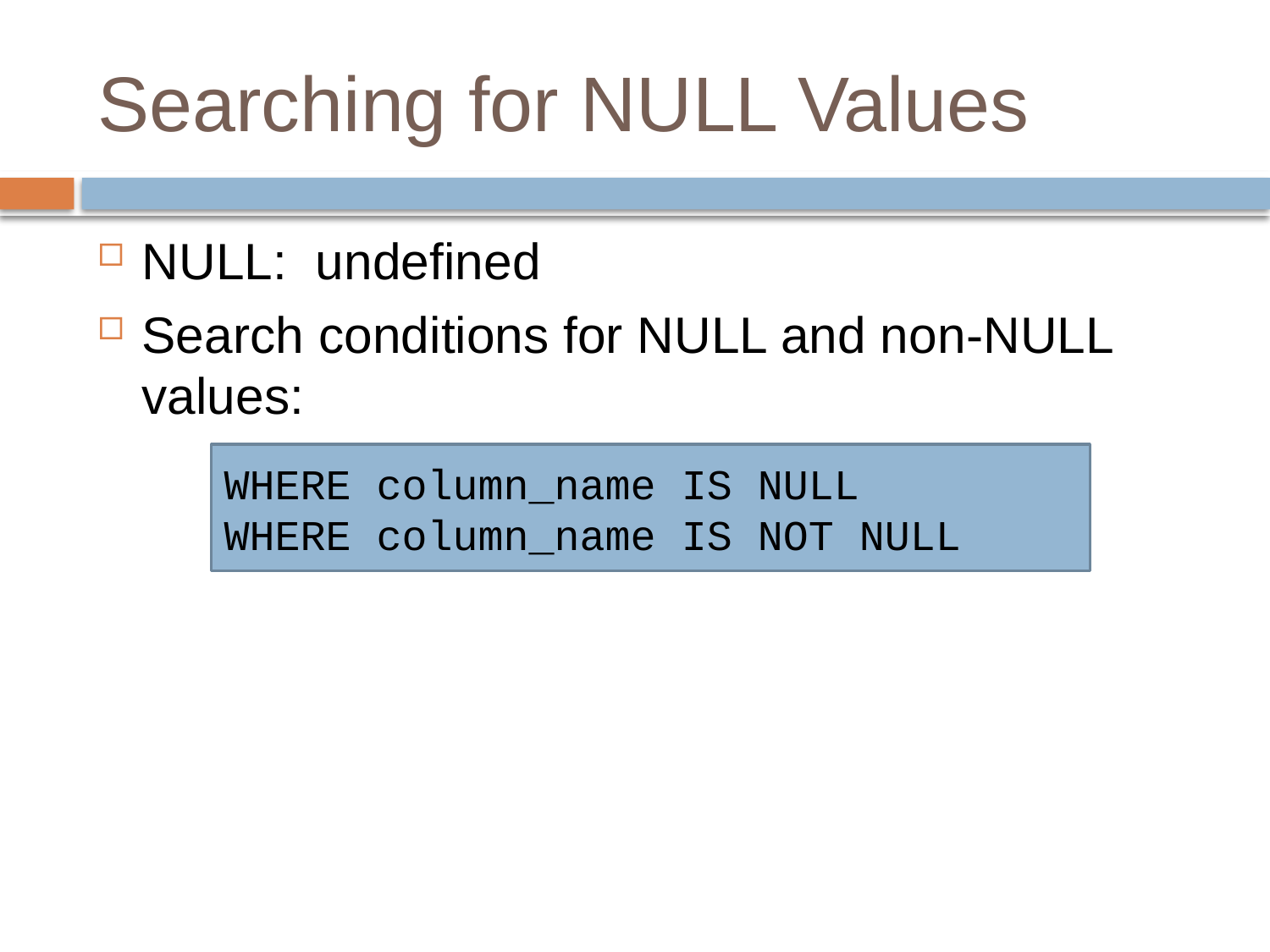

# Searching for NULL Values
NULL:  undefined
Search conditions for NULL and non-NULL values:
WHERE column_name IS NULL
WHERE column_name IS NOT NULL